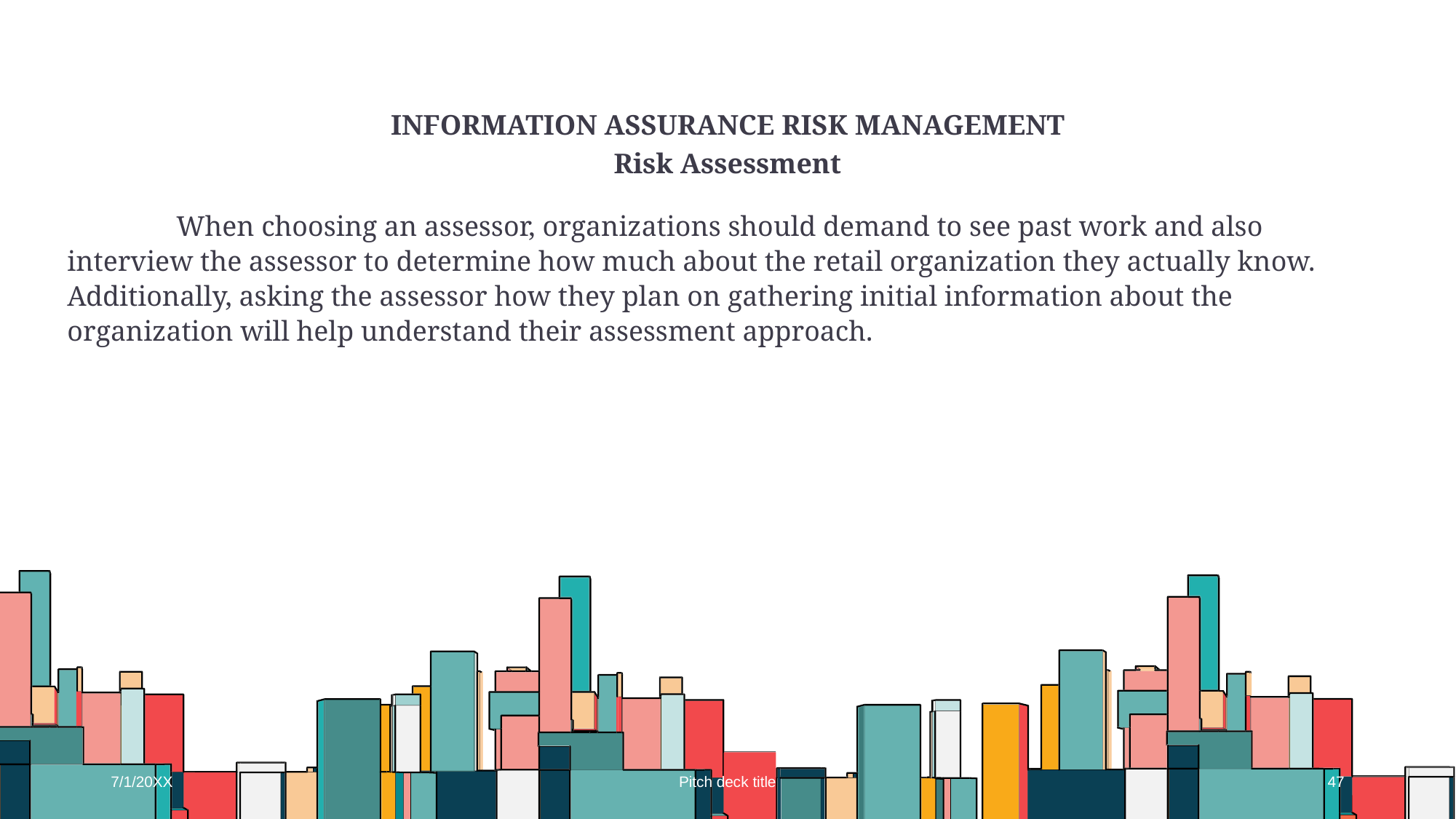

# Information Assurance Risk Management
Risk Assessment
	When choosing an assessor, organizations should demand to see past work and also interview the assessor to determine how much about the retail organization they actually know. Additionally, asking the assessor how they plan on gathering initial information about the organization will help understand their assessment approach.
7/1/20XX
Pitch deck title
47